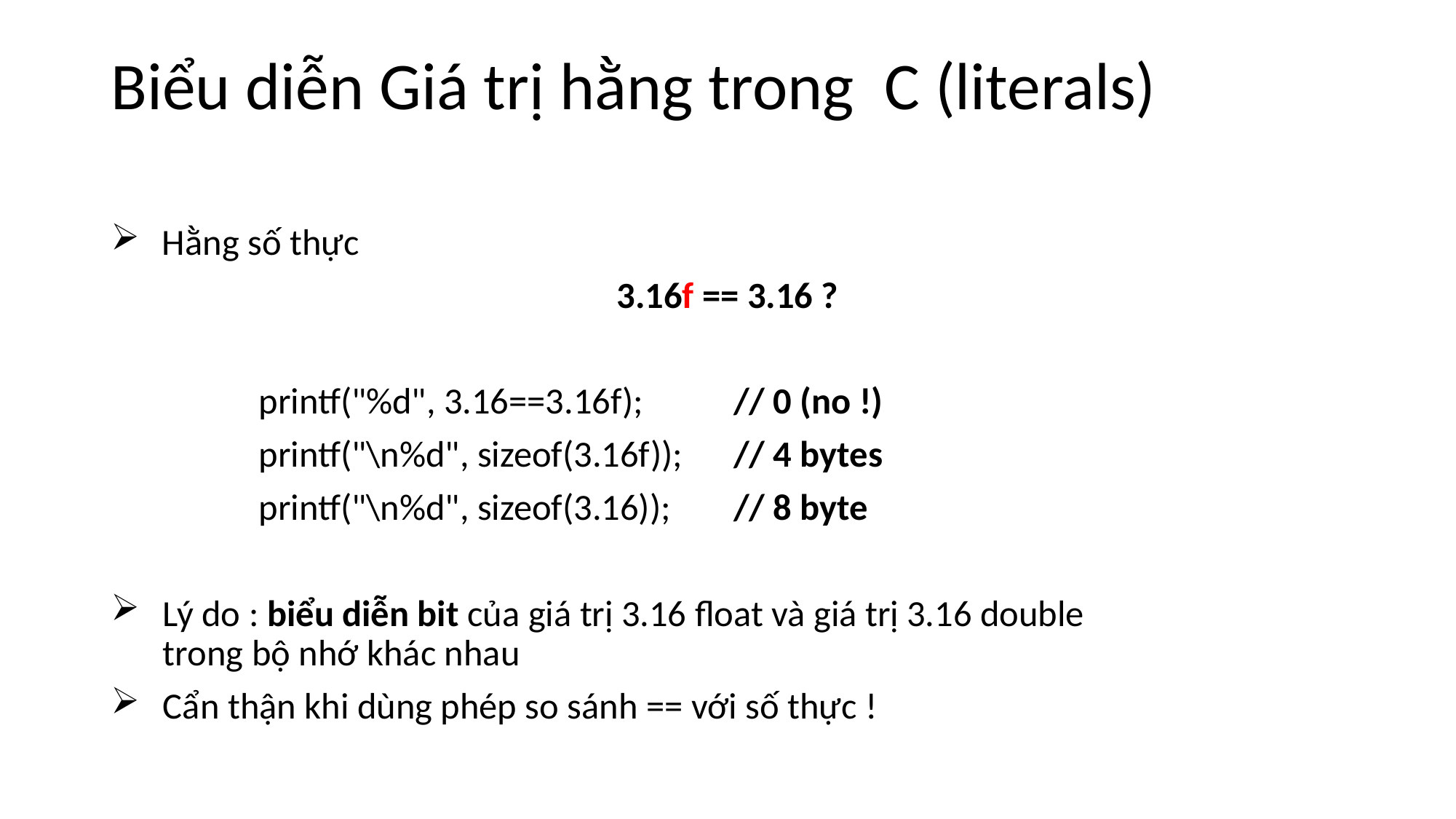

# Biểu diễn Giá trị hằng trong  C (literals)
Hằng số thực
3.16f == 3.16 ?

printf("%d", 3.16==3.16f); 		// 0 (no !)
printf("\n%d", sizeof(3.16f));		// 4 bytes
printf("\n%d", sizeof(3.16));		// 8 byte

Lý do : biểu diễn bit của giá trị 3.16 float và giá trị 3.16 double
trong bộ nhớ khác nhau
Cẩn thận khi dùng phép so sánh == với số thực !